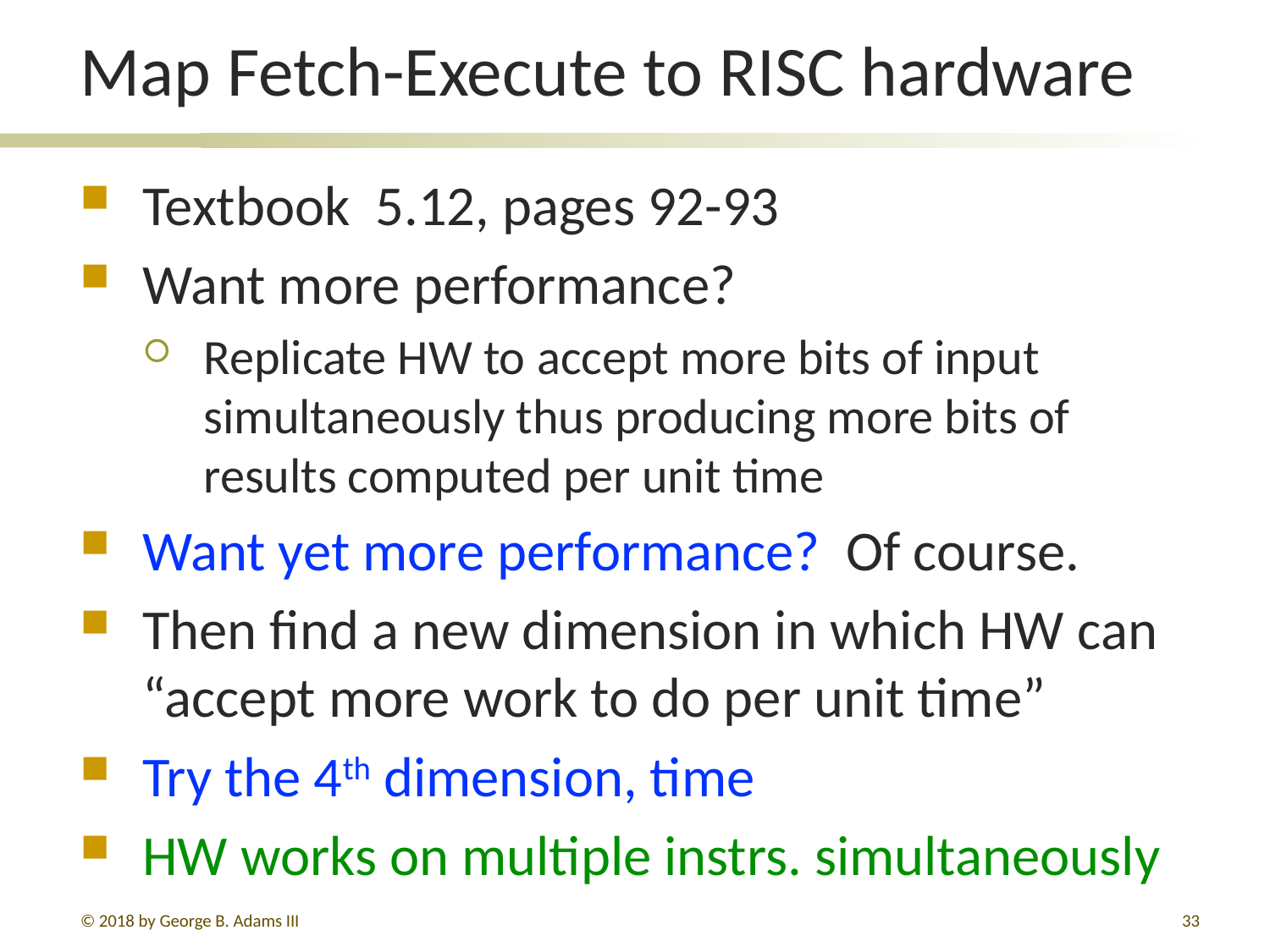

# Map Fetch-Execute to RISC hardware
Textbook  5.12, pages 92-93
Want more performance?
Replicate HW to accept more bits of input simultaneously thus producing more bits of results computed per unit time
Want yet more performance?  Of course.
Then find a new dimension in which HW can “accept more work to do per unit time”
Try the 4th dimension, time
HW works on multiple instrs. simultaneously
© 2018 by George B. Adams III
33